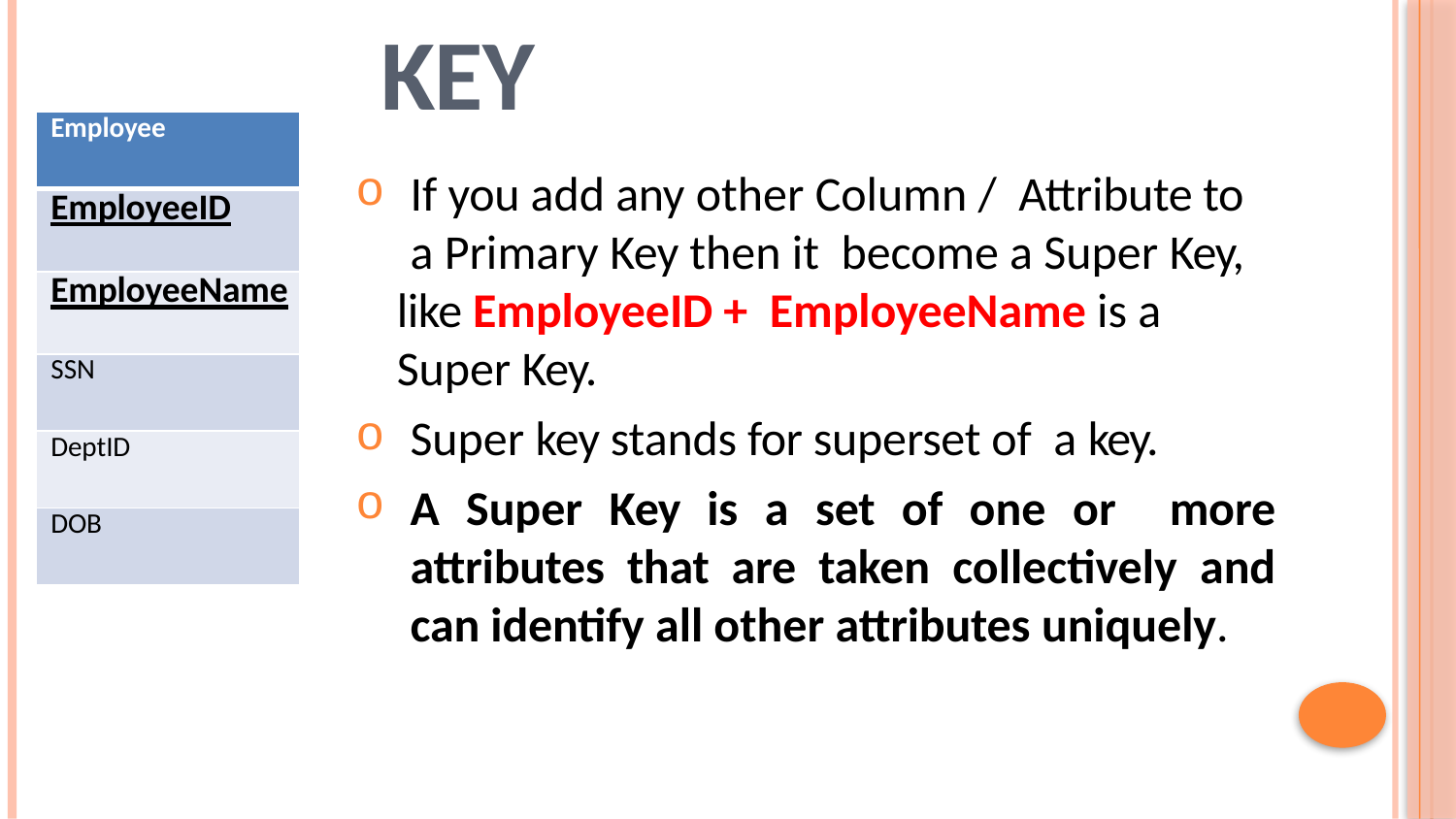

# Super Key
| Employee |
| --- |
| EmployeeID |
| EmployeeName |
| SSN |
| DeptID |
| DOB |
If you add any other Column /  Attribute to a Primary Key then it  become a Super Key,
like EmployeeID +  EmployeeName is a Super Key.
Super key stands for superset of  a key.
A Super Key is a set of one or  more attributes that are taken collectively and can identify all other attributes uniquely.